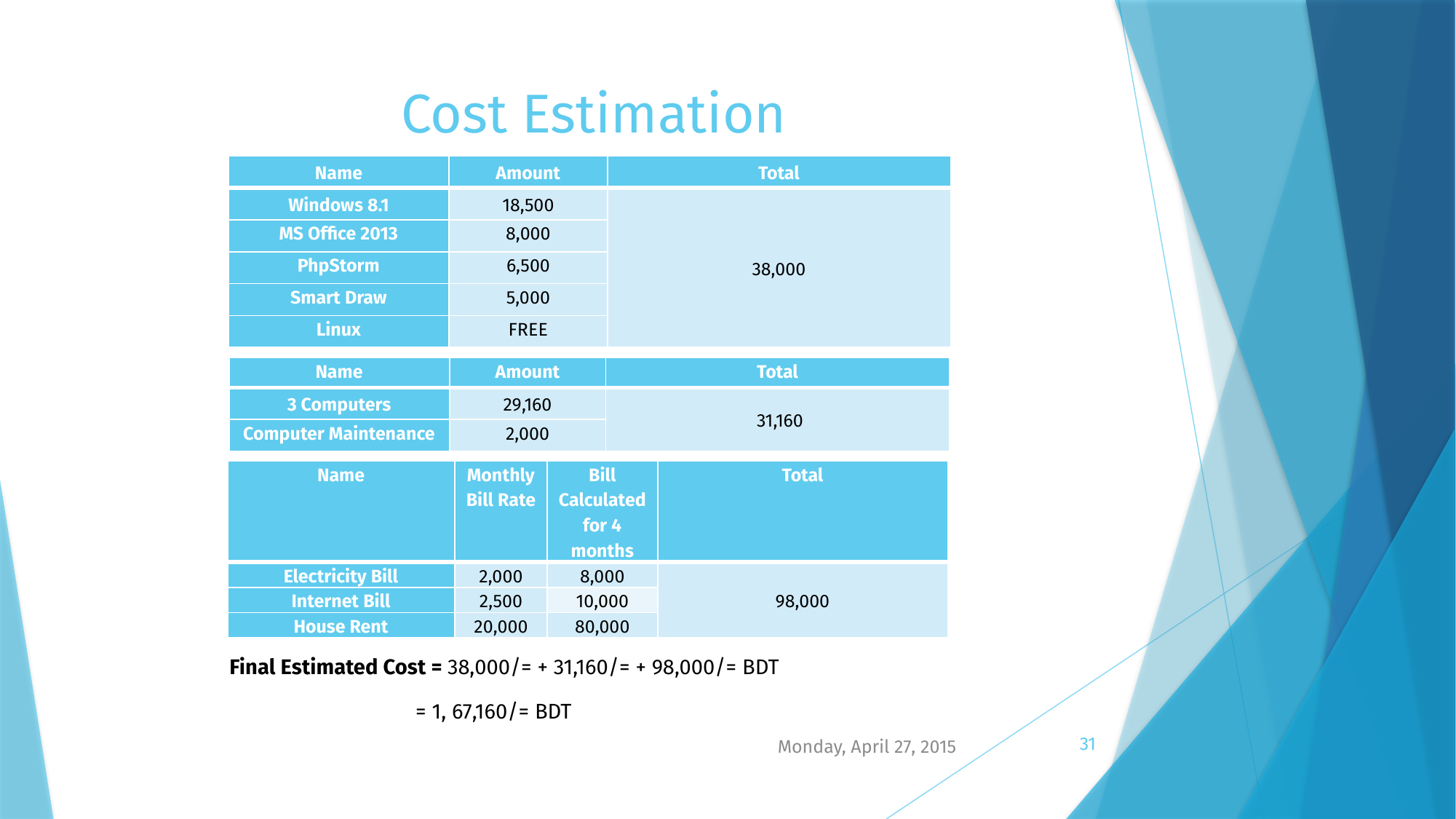

# Cost Estimation
| Name | Amount | Total |
| --- | --- | --- |
| Windows 8.1 | 18,500 | 38,000 |
| MS Office 2013 | 8,000 |  |
| PhpStorm | 6,500 |  |
| Smart Draw | 5,000 |  |
| Linux | FREE |  |
| Name | Amount | Total |
| --- | --- | --- |
| 3 Computers | 29,160 | 31,160 |
| Computer Maintenance | 2,000 |  |
| Name | Monthly Bill Rate | Bill Calculated for 4 months | Total |
| --- | --- | --- | --- |
| Electricity Bill | 2,000 | 8,000 | 98,000 |
| Internet Bill | 2,500 | 10,000 |  |
| House Rent | 20,000 | 80,000 |  |
Final Estimated Cost = 38,000/= + 31,160/= + 98,000/= BDT
                                 = 1, 67,160/= BDT
31
Monday, April 27, 2015